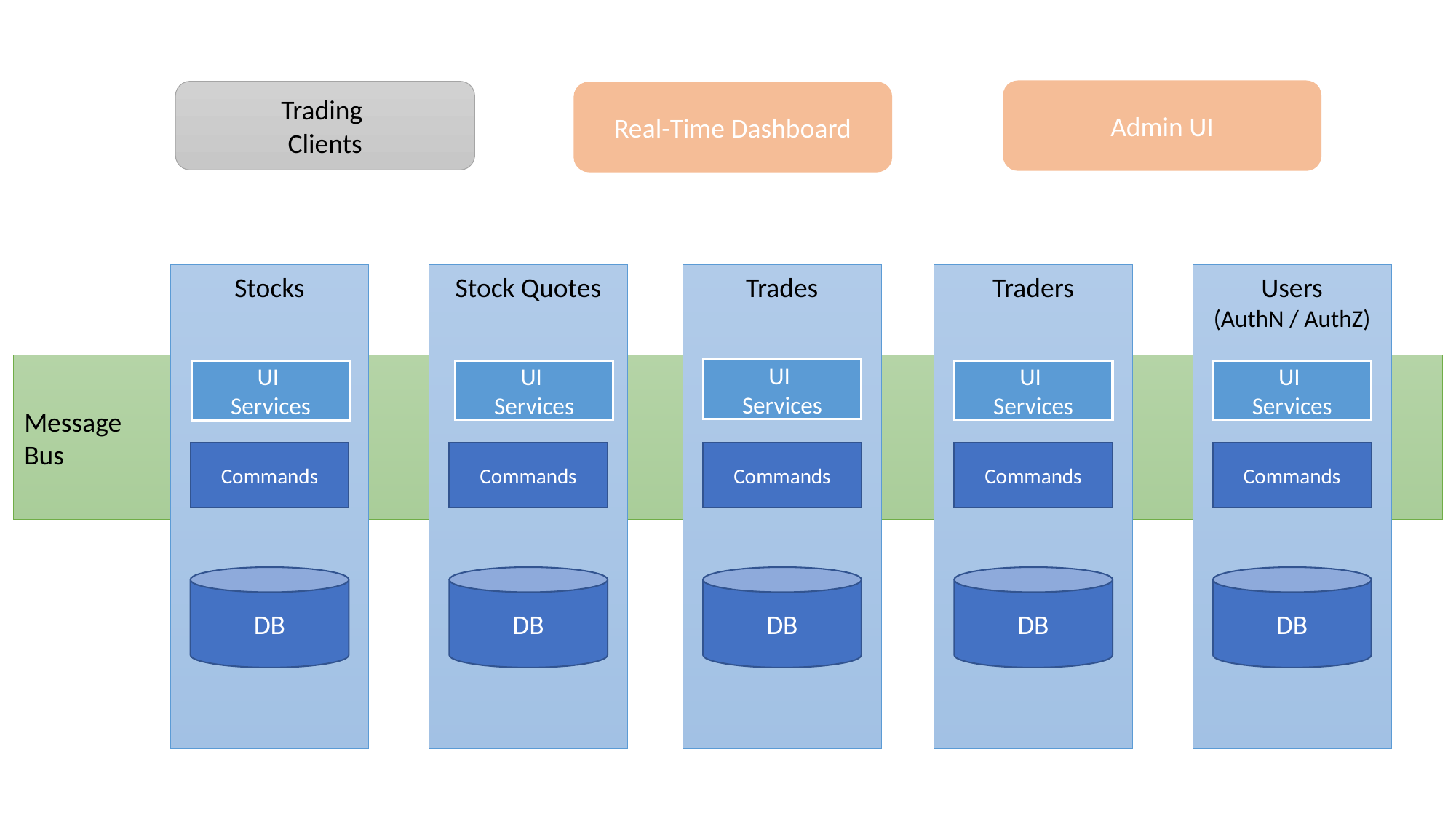

Admin UI
Trading
Clients
Real-Time Dashboard
Stocks
Stock Quotes
Trades
Traders
Users
(AuthN / AuthZ)
Message
Bus
UI
Services
UI
Services
UI
Services
UI
Services
UI
Services
Commands
Commands
Commands
Commands
Commands
DB
DB
DB
DB
DB